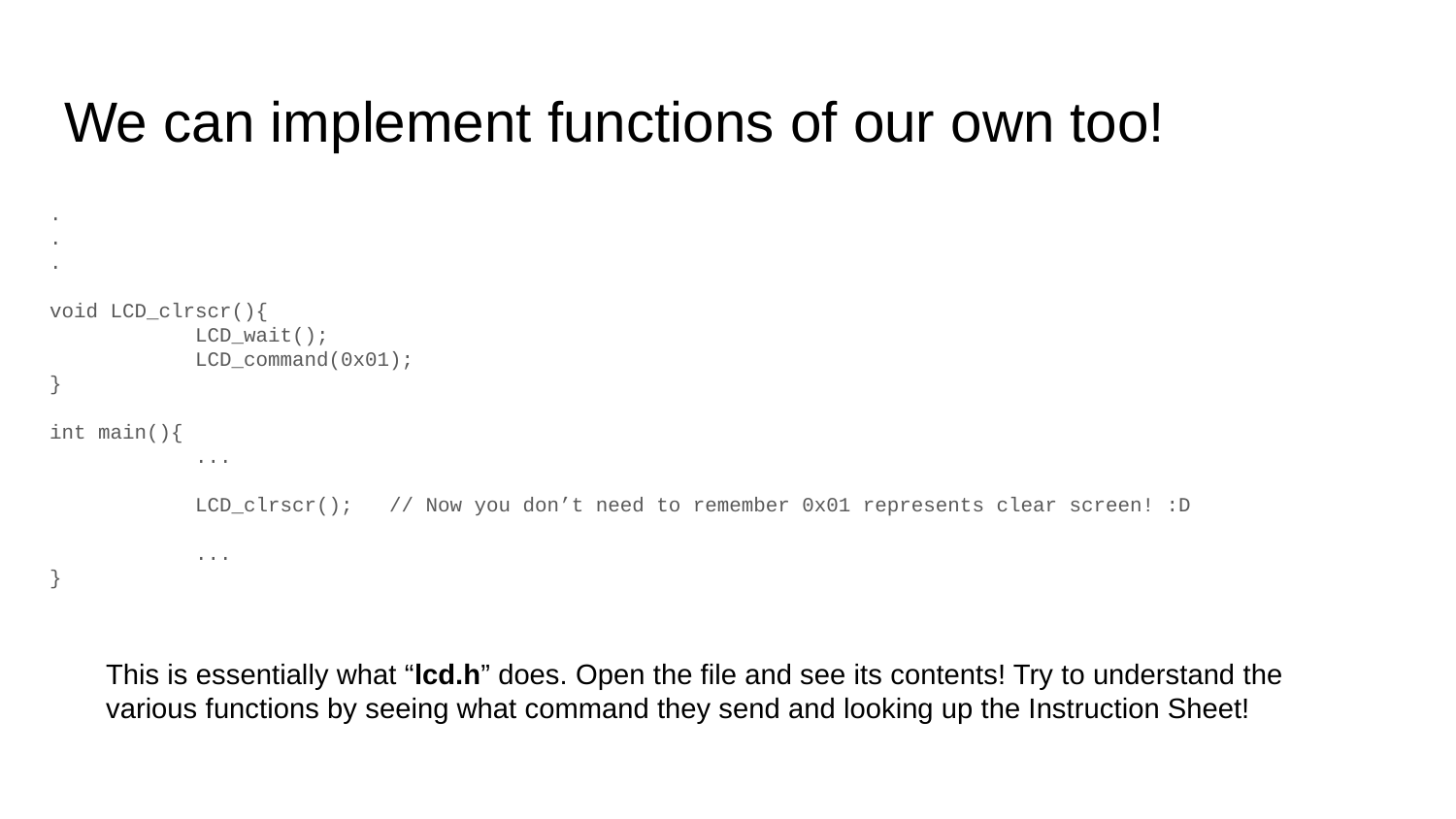

# We can implement functions of our own too!
.
.
.

void LCD_clrscr(){
	LCD_wait();
	LCD_command(0x01);
}

int main(){
	...

	LCD_clrscr();   // Now you don’t need to remember 0x01 represents clear screen! :D

	...
}
This is essentially what “lcd.h” does. Open the file and see its contents! Try to understand the various functions by seeing what command they send and looking up the Instruction Sheet!